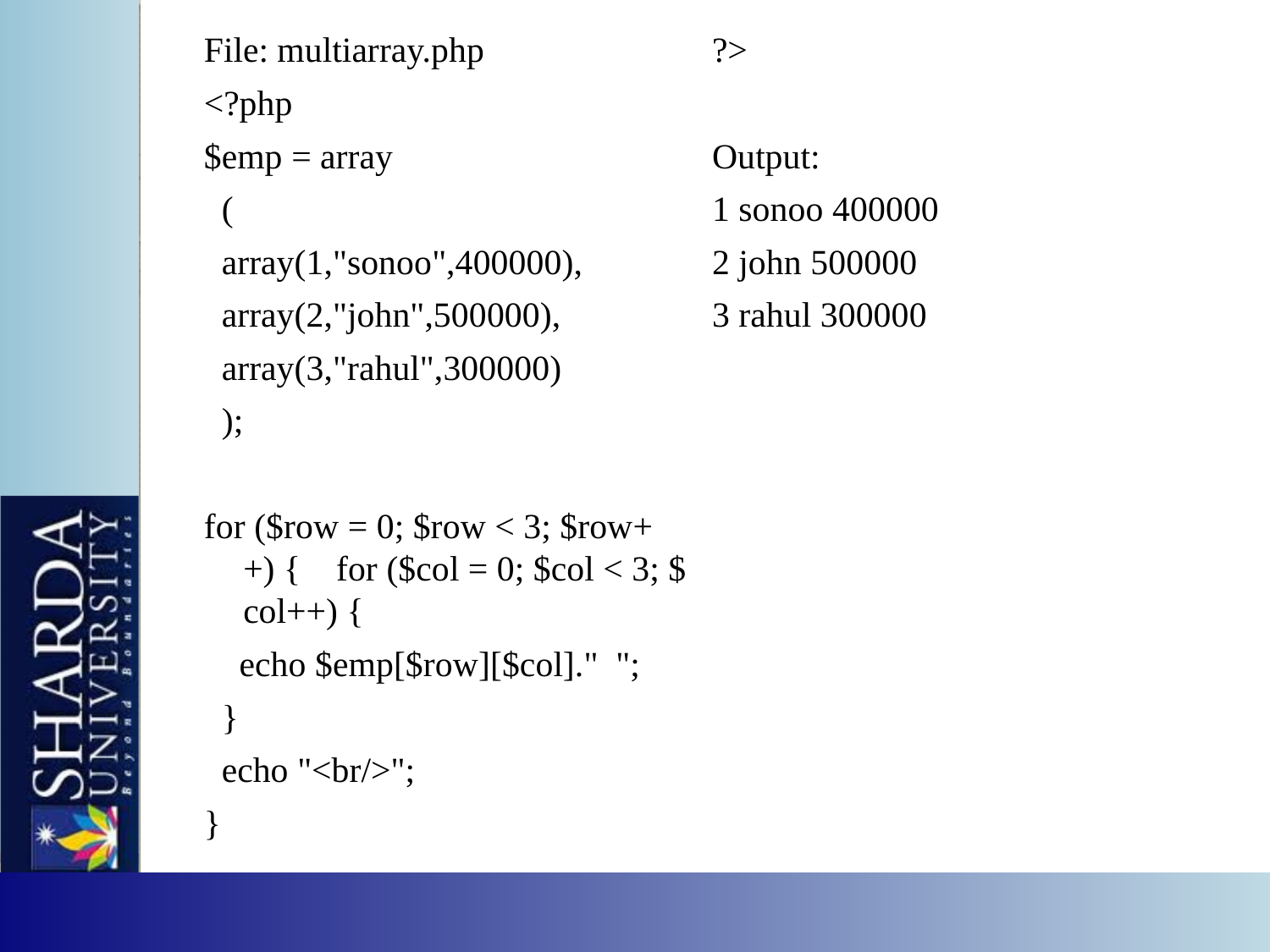

File: multiarray.php
<?php
$emp = array
  (
  array(1,"sonoo",400000),
  array(2,"john",500000),
  array(3,"rahul",300000)
  );

for ($row = 0; $row < 3; $row++) {    for ($col = 0; $col < 3; $col++) {
    echo $emp[$row][$col]."  ";
  }
  echo "<br/>";
}
?>

Output:
1 sonoo 400000
2 john 500000
3 rahul 300000